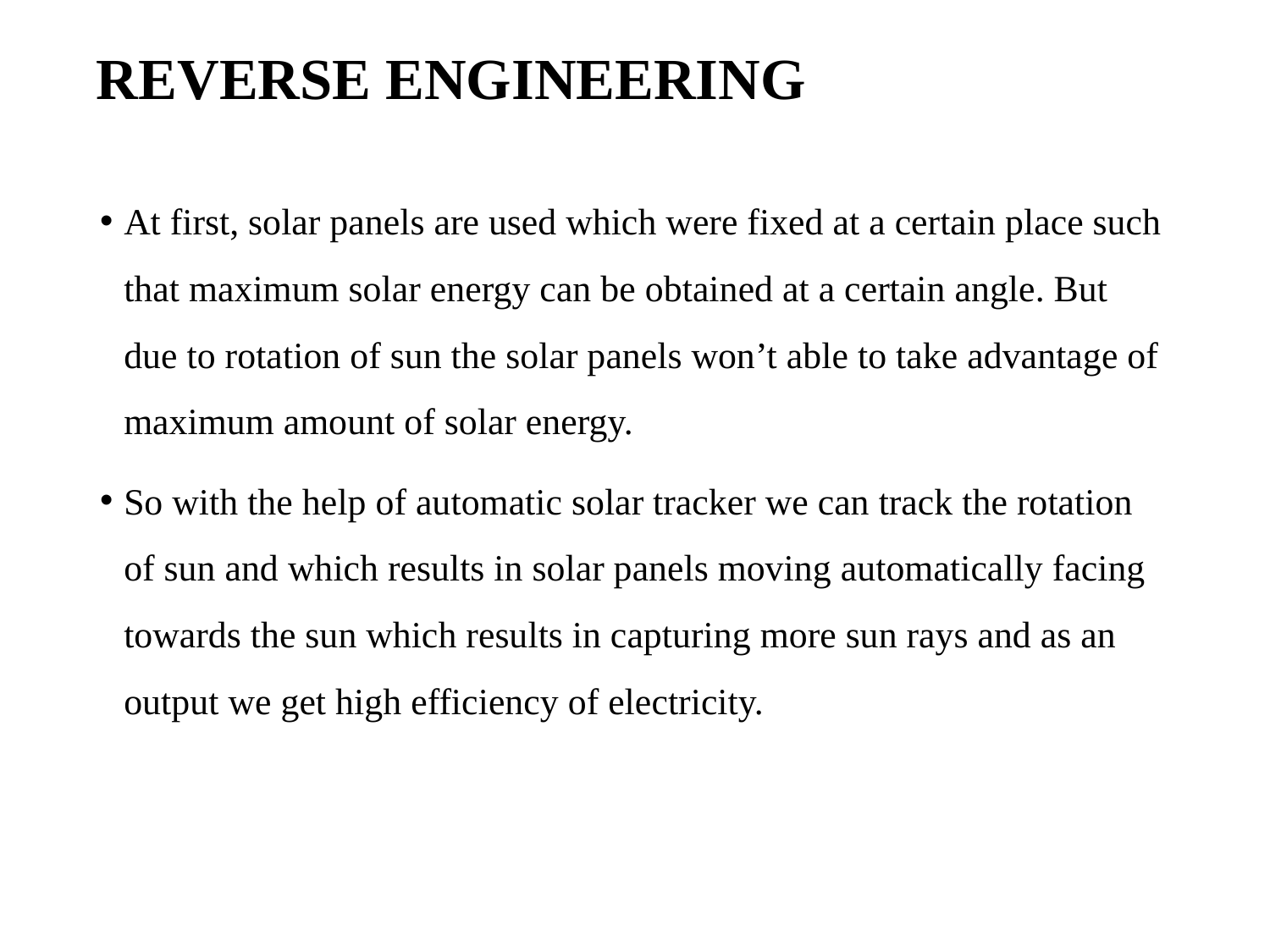

# REVERSE ENGINEERING
At first, solar panels are used which were fixed at a certain place such that maximum solar energy can be obtained at a certain angle. But due to rotation of sun the solar panels won’t able to take advantage of maximum amount of solar energy.
So with the help of automatic solar tracker we can track the rotation of sun and which results in solar panels moving automatically facing towards the sun which results in capturing more sun rays and as an output we get high efficiency of electricity.